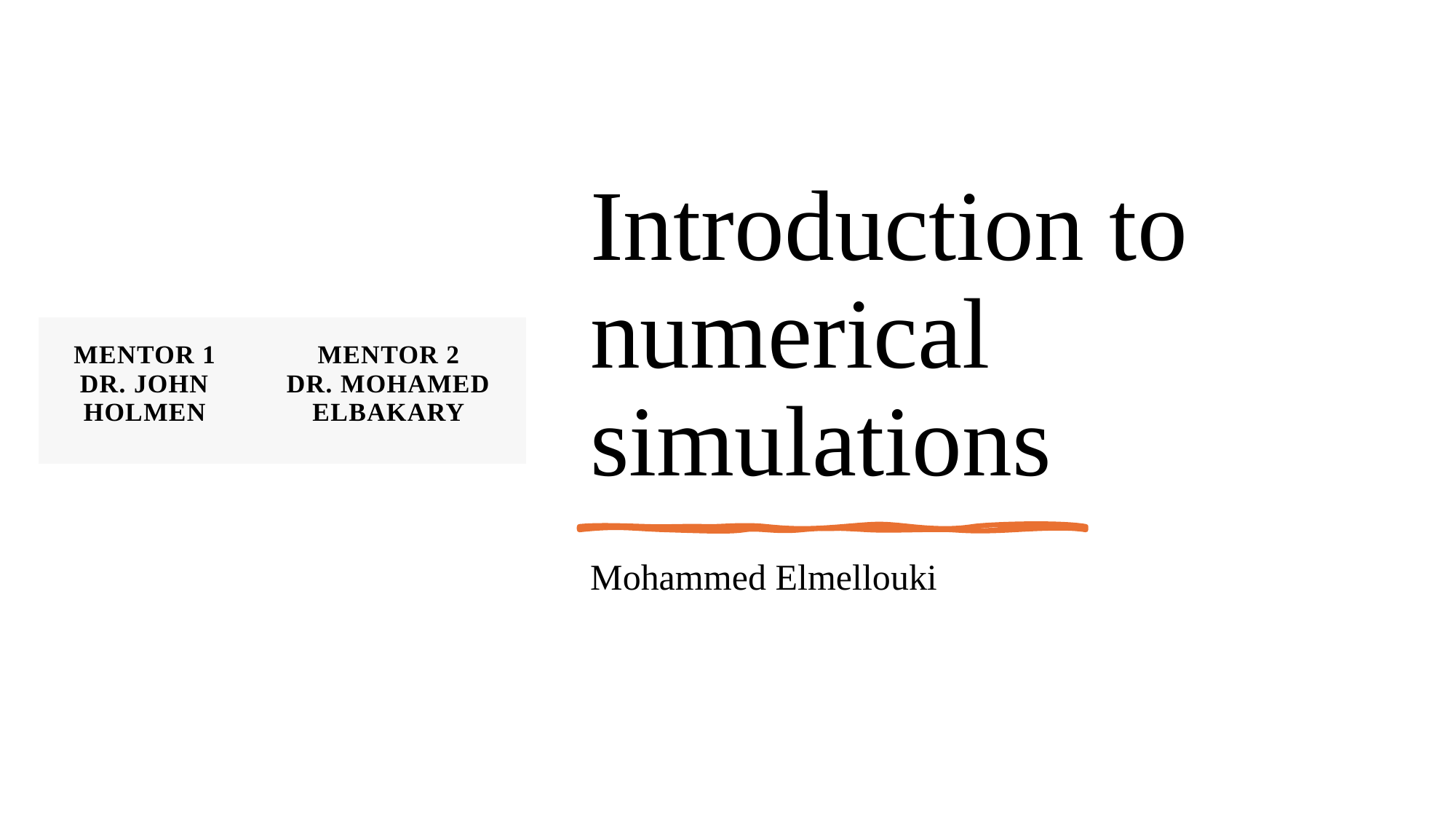

# Introduction to numerical simulations
| Mentor 1 Dr. John Holmen | Mentor 2 Dr. Mohamed ElBakary |
| --- | --- |

Mohammed Elmellouki